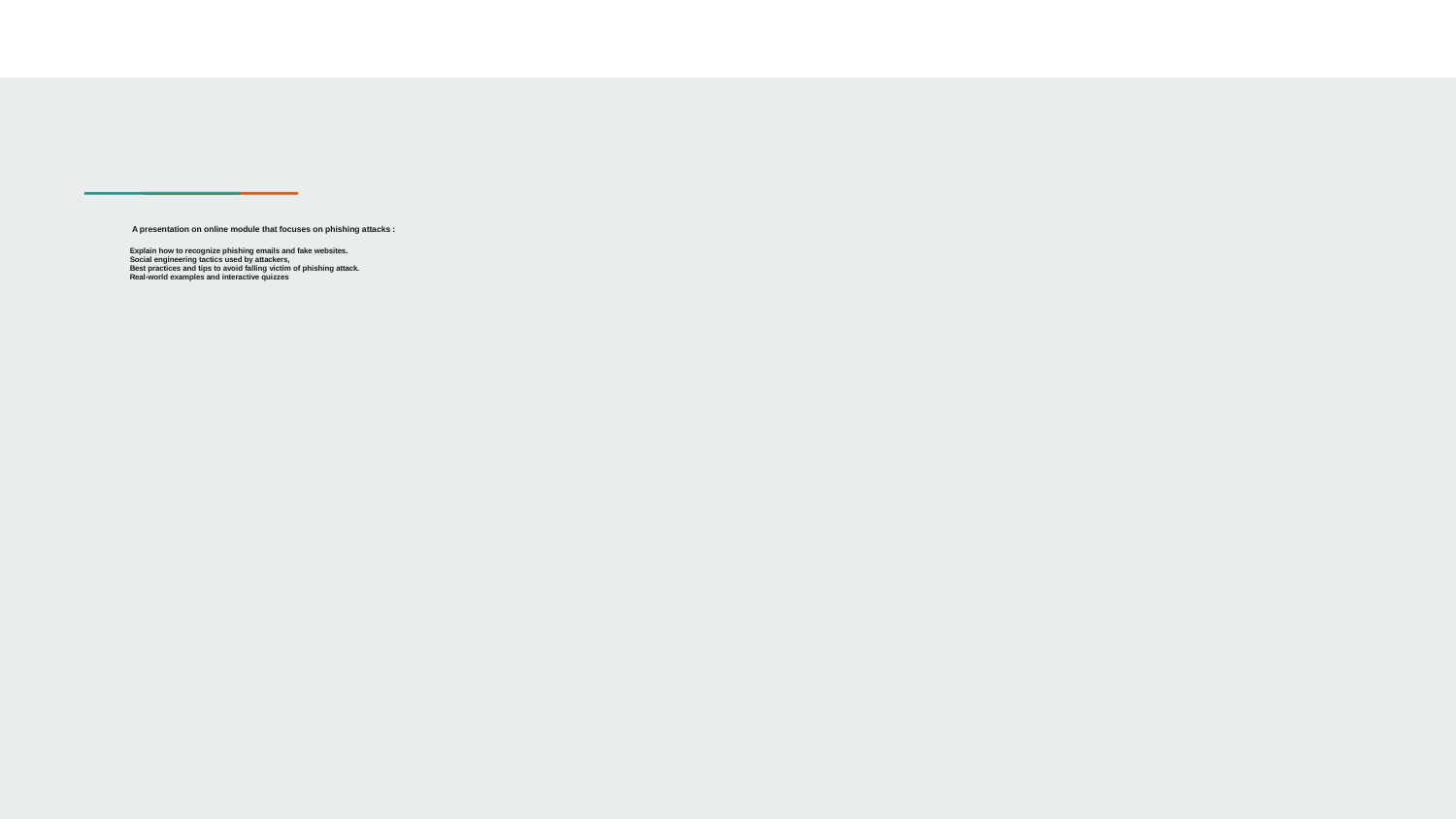

# A presentation on online module that focuses on phishing attacks :
Explain how to recognize phishing emails and fake websites.
Social engineering tactics used by attackers,
Best practices and tips to avoid falling victim of phishing attack.
Real-world examples and interactive quizzes